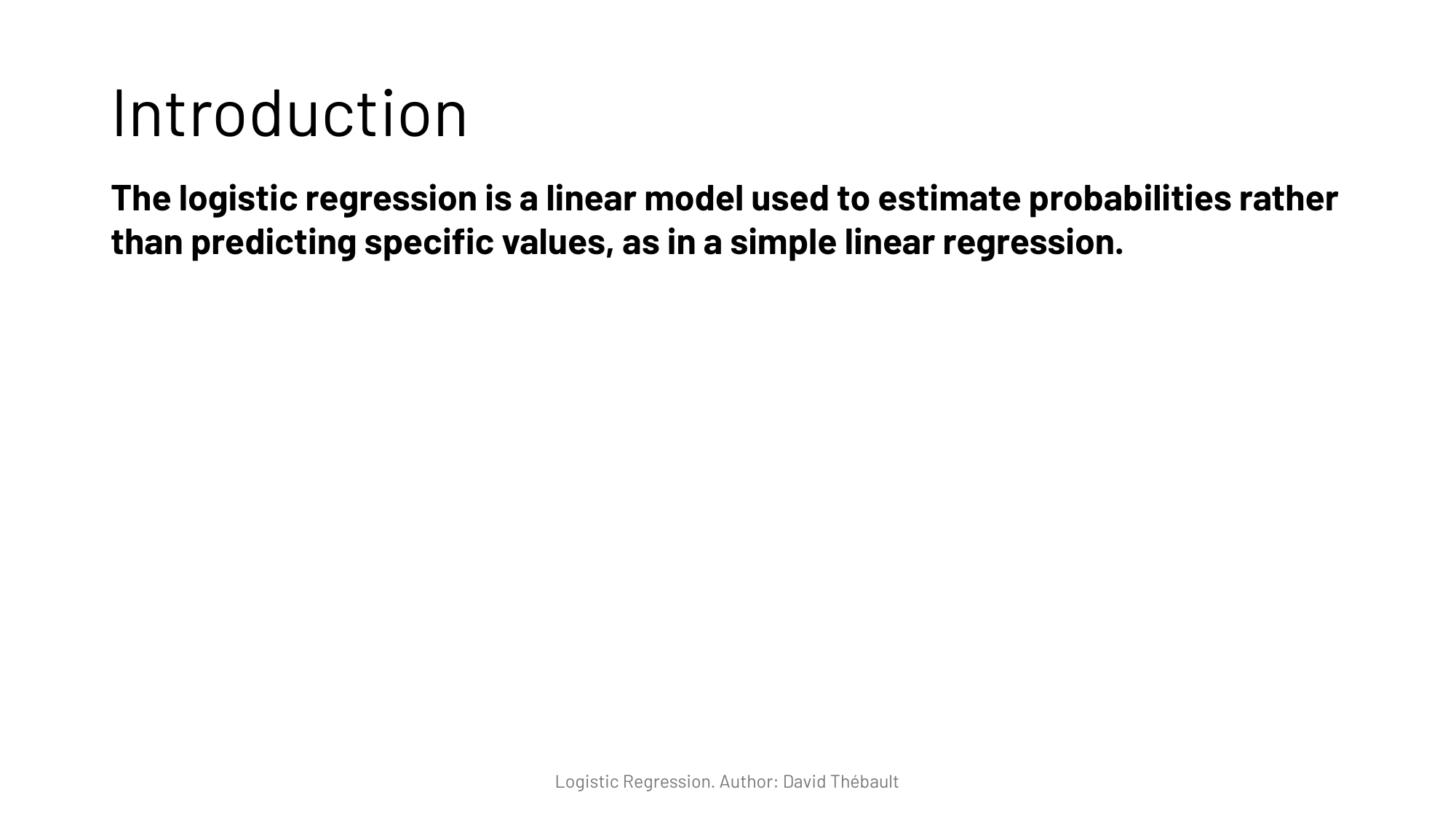

# Introduction
The logistic regression is a linear model used to estimate probabilities rather than predicting specific values, as in a simple linear regression.
Logistic Regression. Author: David Thébault